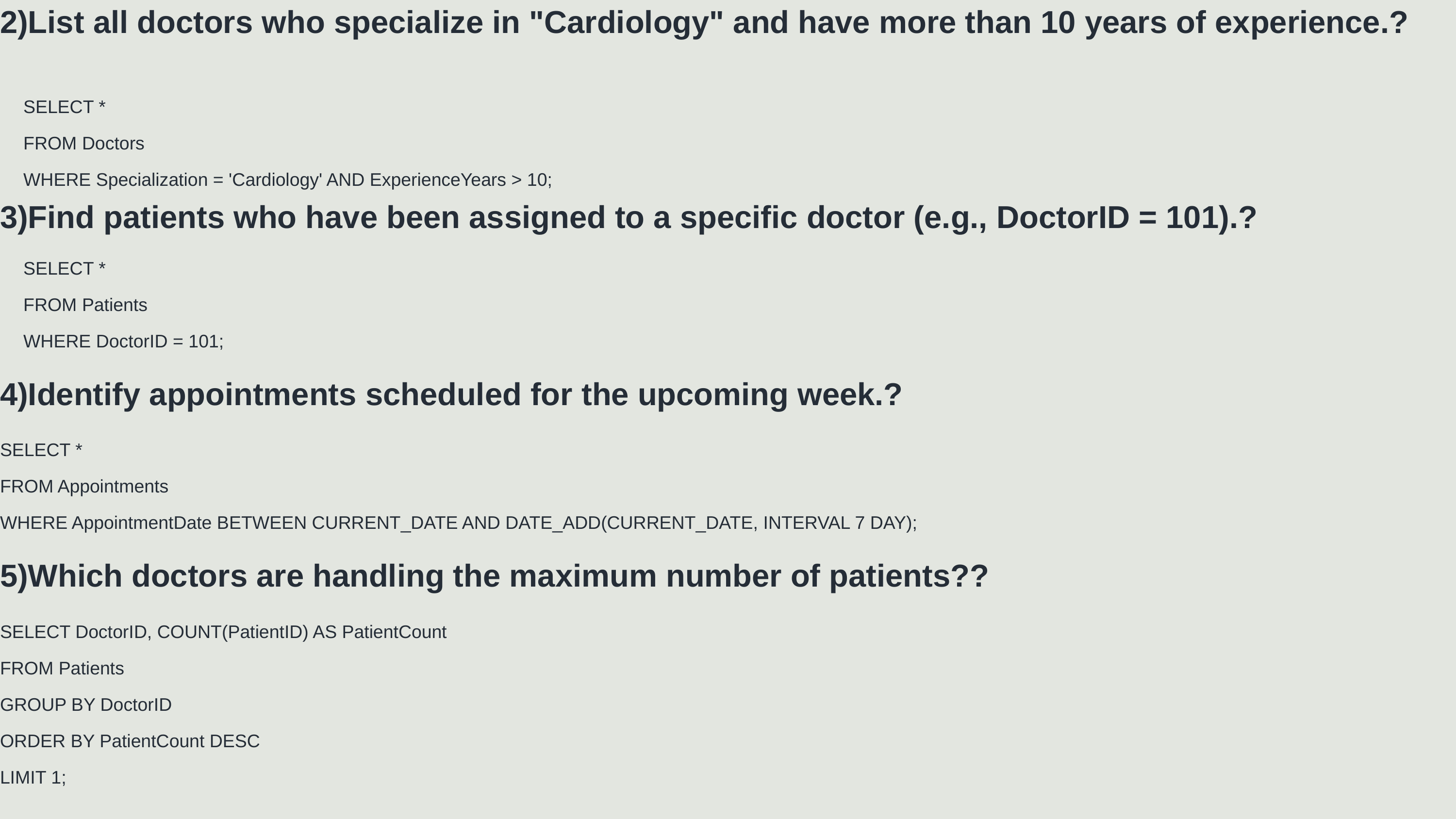

2)List all doctors who specialize in "Cardiology" and have more than 10 years of experience.?
SELECT *
FROM Doctors
WHERE Specialization = 'Cardiology' AND ExperienceYears > 10;
3)Find patients who have been assigned to a specific doctor (e.g., DoctorID = 101).?
SELECT *
FROM Patients
WHERE DoctorID = 101;
4)Identify appointments scheduled for the upcoming week.?
SELECT *
FROM Appointments
WHERE AppointmentDate BETWEEN CURRENT_DATE AND DATE_ADD(CURRENT_DATE, INTERVAL 7 DAY);
5)Which doctors are handling the maximum number of patients??
SELECT DoctorID, COUNT(PatientID) AS PatientCount
FROM Patients
GROUP BY DoctorID
ORDER BY PatientCount DESC
LIMIT 1;